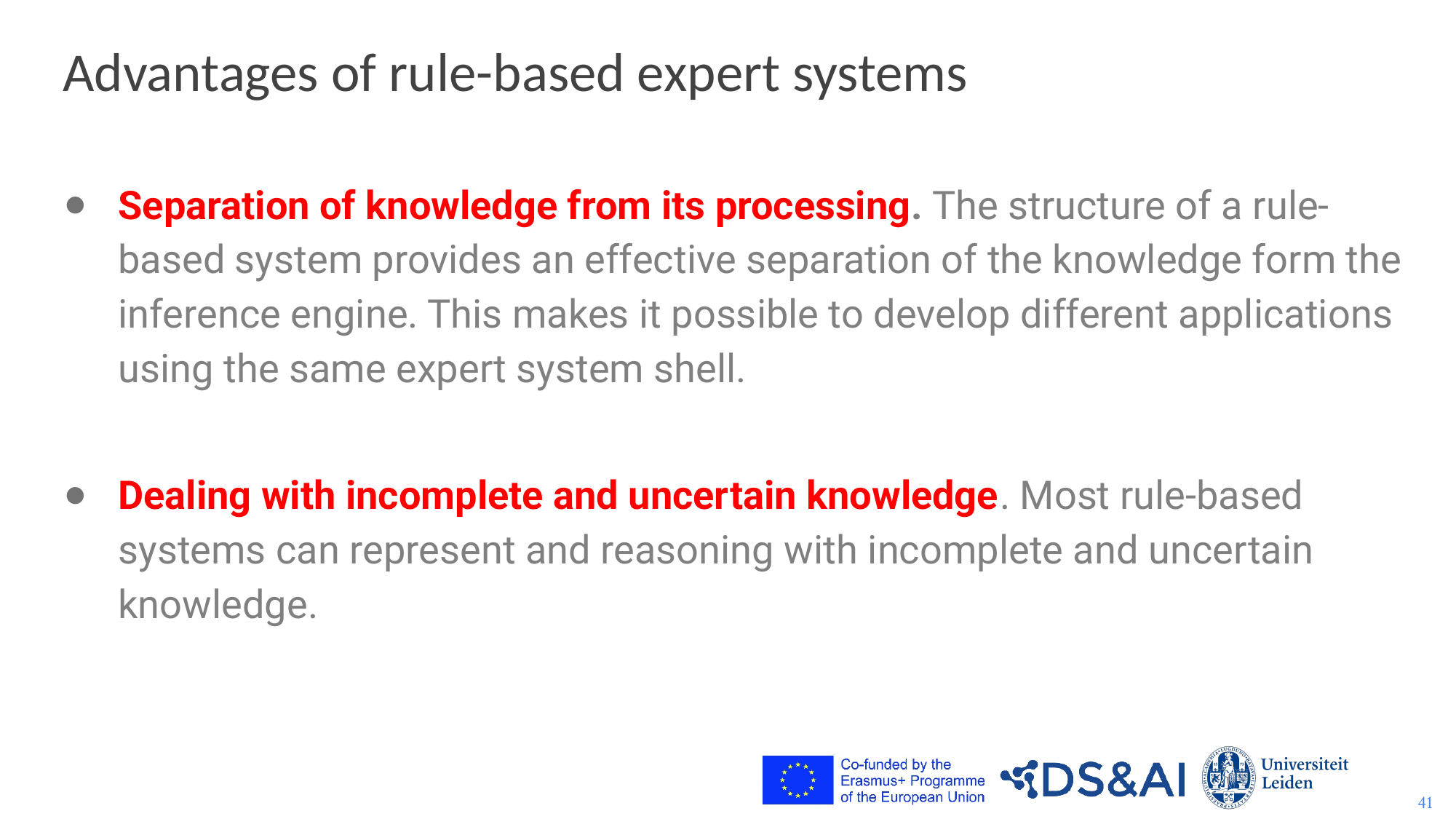

# Advantages of rule-based expert systems
Separation of knowledge from its processing. The structure of a rule-based system provides an effective separation of the knowledge form the inference engine. This makes it possible to develop different applications using the same expert system shell.

Dealing with incomplete and uncertain knowledge. Most rule-based systems can represent and reasoning with incomplete and uncertain knowledge.
41